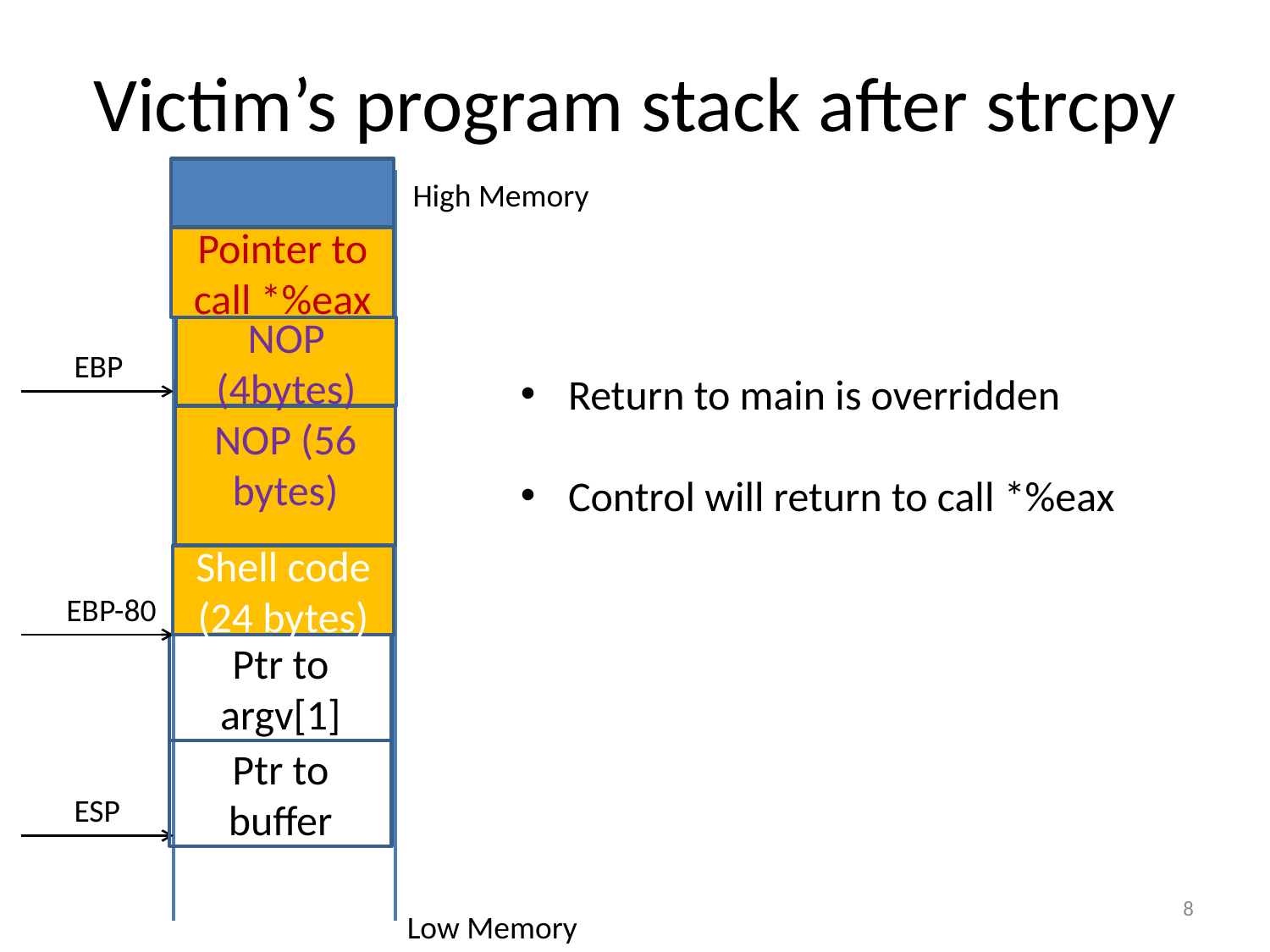

# Victim’s program stack after strcpy

High Memory
Pointer to call *%eax
NOP (4bytes)
EBP
Return to main is overridden

Control will return to call *%eax
NOP (56 bytes)
Shell code (24 bytes)
EBP-80
Ptr to argv[1]
Ptr to buffer
ESP
8
Low Memory